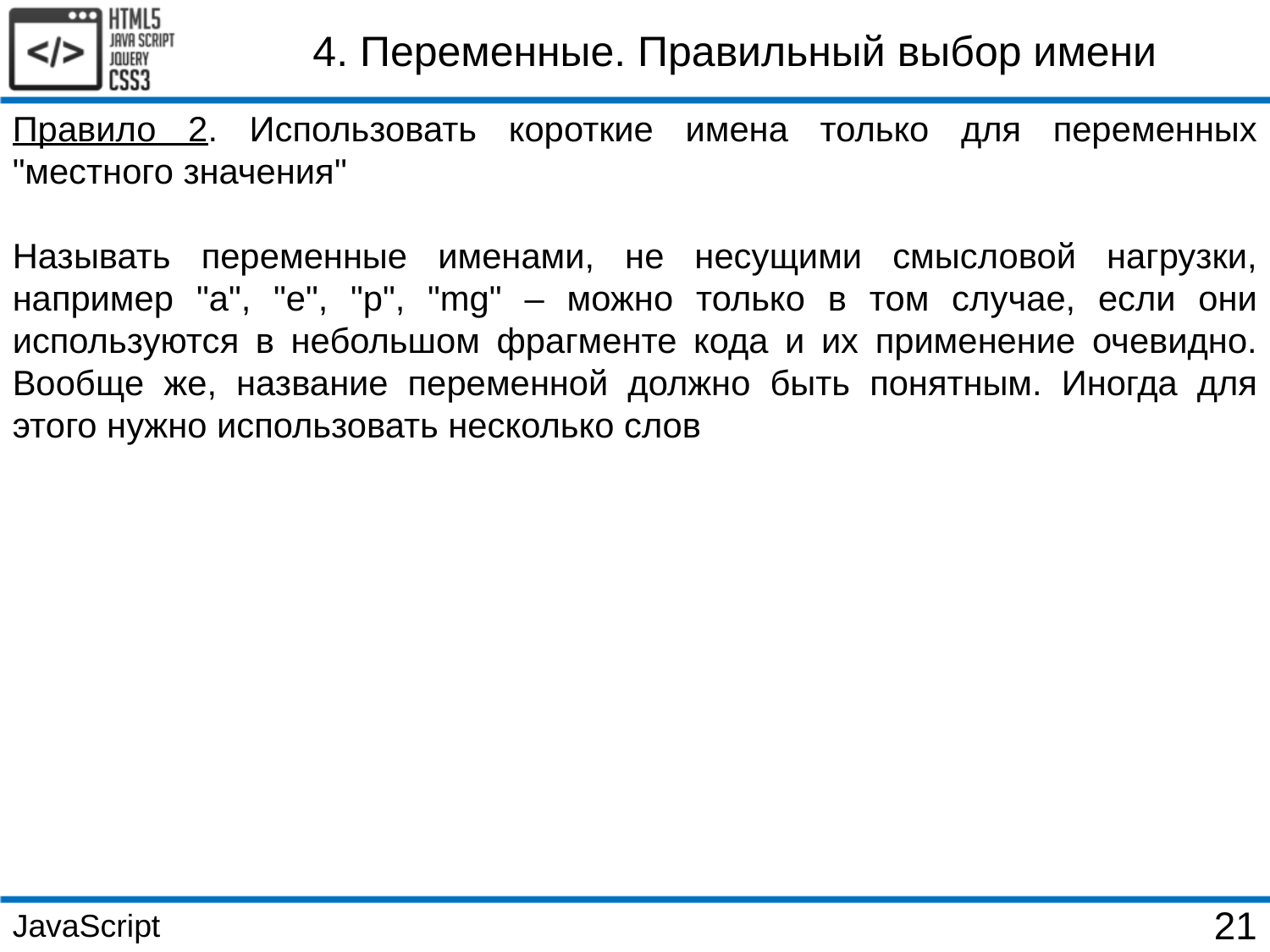

4. Переменные. Правильный выбор имени
Правило 2. Использовать короткие имена только для переменных "местного значения"

Называть переменные именами, не несущими смысловой нагрузки, например "a", "e", "p", "mg" – можно только в том случае, если они используются в небольшом фрагменте кода и их применение очевидно. Вообще же, название переменной должно быть понятным. Иногда для этого нужно использовать несколько слов
JavaScript
21